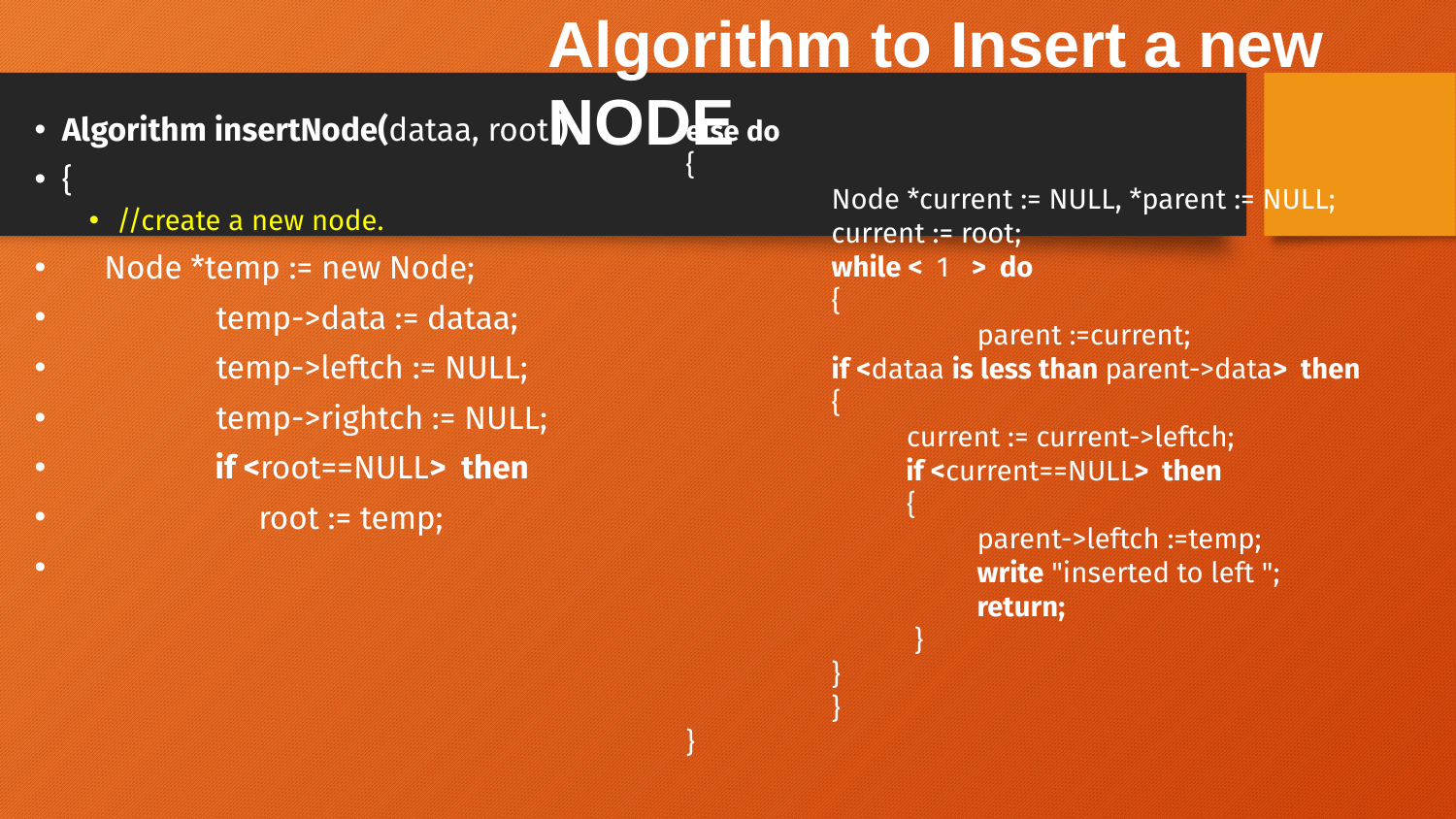

Algorithm to Insert a new NODE
Algorithm insertNode(dataa, root )
{
//create a new node.
     Node *temp := new Node;
	 temp->data := dataa;
	 temp->leftch := NULL;
	 temp->rightch := NULL;
	 if <root==NULL>  then
	      root := temp;

else do
{
	Node *current := NULL, *parent := NULL;
	current := root;
	while <  1   >  do
	{
		parent :=current;
	if <dataa is less than parent->data>  then
	{
	          current := current->leftch;
	          if <current==NULL>  then
	          {
		parent->leftch :=temp;
		write "inserted to left ";
		return;
	           }
	}
    	}
}